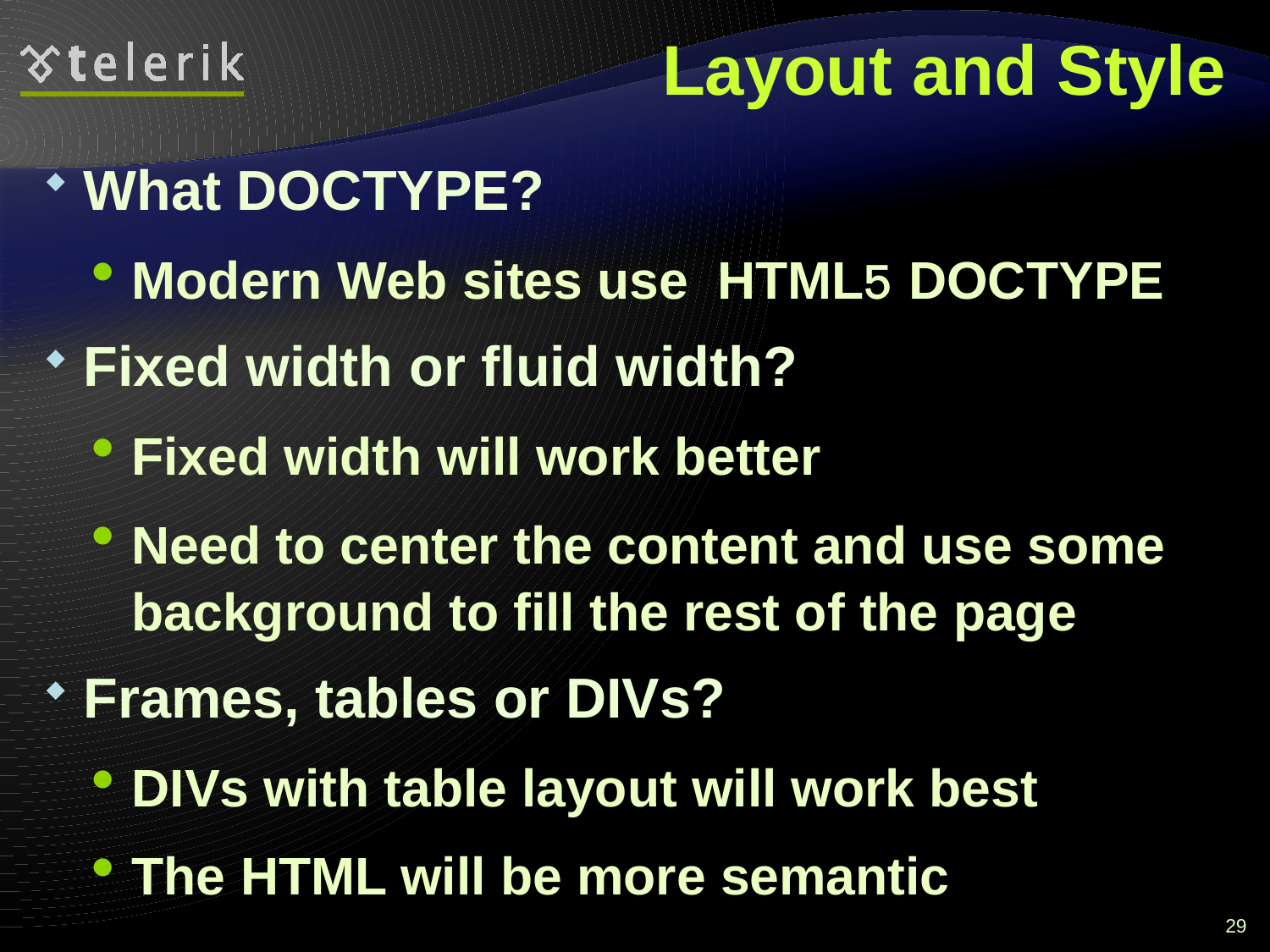

# Layout and Style
What DOCTYPE?
Modern Web sites use  HTML5 DOCTYPE
Fixed width or fluid width?
Fixed width will work better
Need to center the content and use some background to fill the rest of the page
Frames, tables or DIVs?
DIVs with table layout will work best
The HTML will be more semantic
29